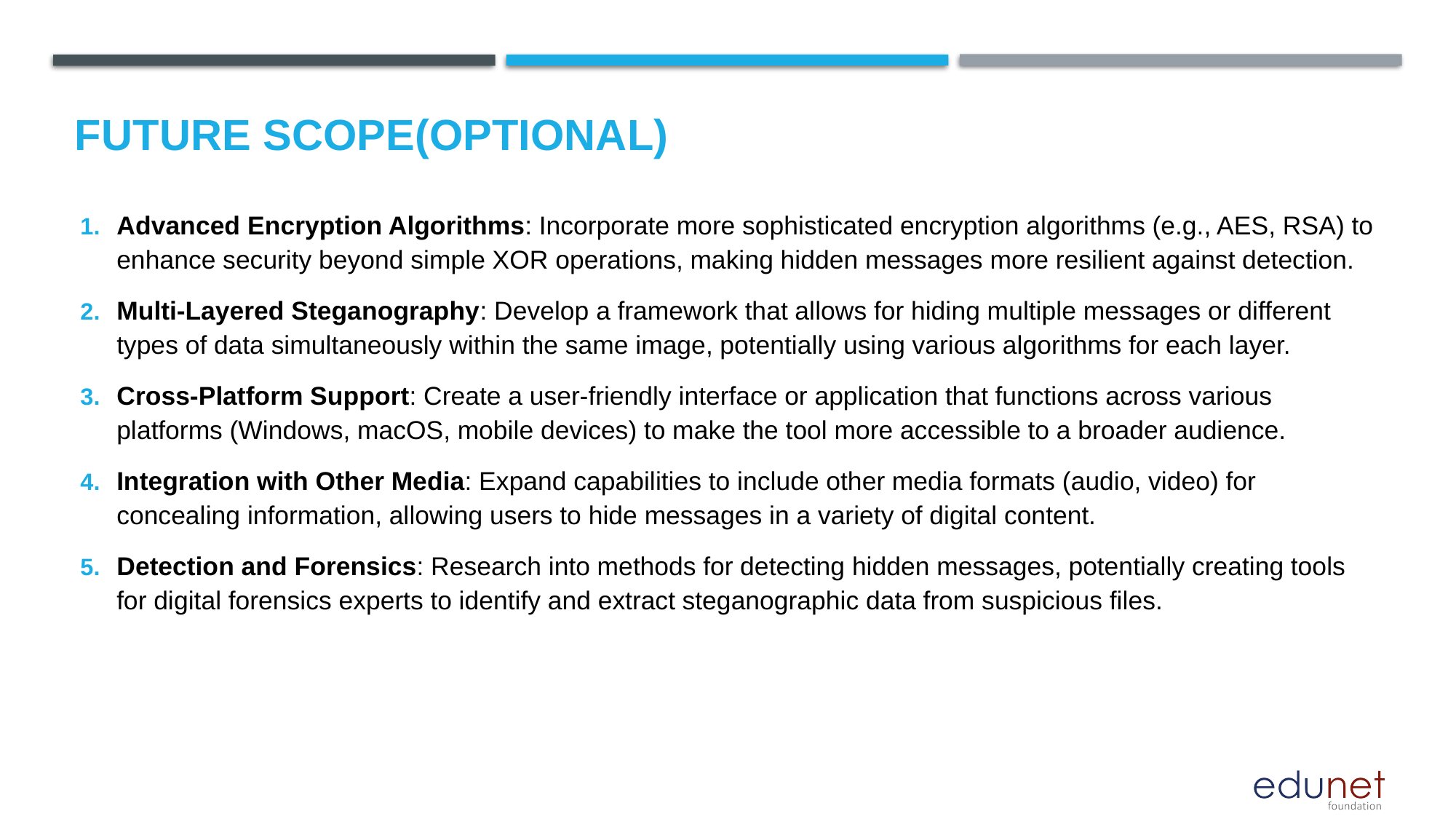

Future scope(optional)
Advanced Encryption Algorithms: Incorporate more sophisticated encryption algorithms (e.g., AES, RSA) to enhance security beyond simple XOR operations, making hidden messages more resilient against detection.
Multi-Layered Steganography: Develop a framework that allows for hiding multiple messages or different types of data simultaneously within the same image, potentially using various algorithms for each layer.
Cross-Platform Support: Create a user-friendly interface or application that functions across various platforms (Windows, macOS, mobile devices) to make the tool more accessible to a broader audience.
Integration with Other Media: Expand capabilities to include other media formats (audio, video) for concealing information, allowing users to hide messages in a variety of digital content.
Detection and Forensics: Research into methods for detecting hidden messages, potentially creating tools for digital forensics experts to identify and extract steganographic data from suspicious files.